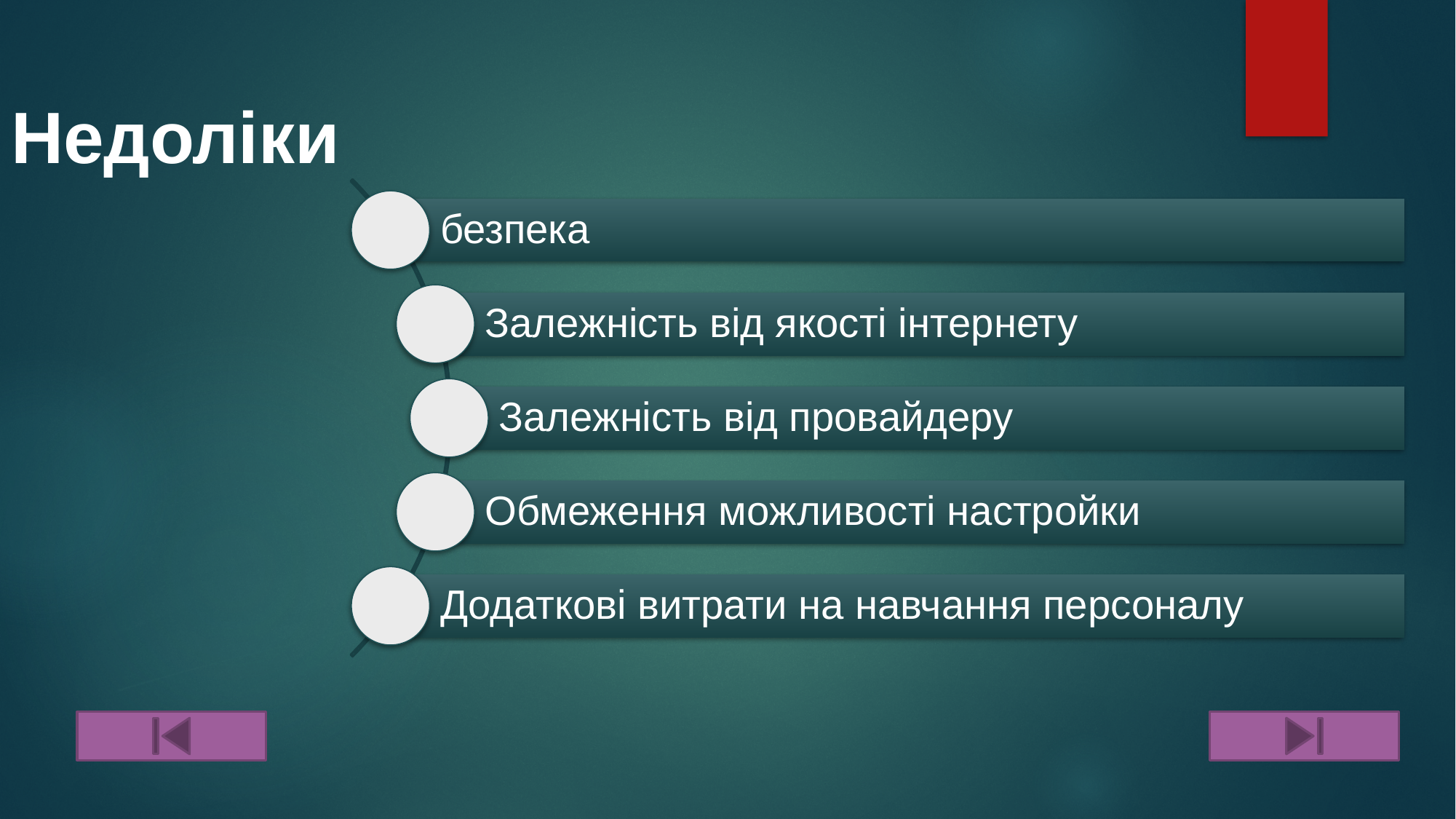

# Недоліки
безпека
Залежність від якості інтернету
Залежність від провайдеру
Обмеження можливості настройки
Додаткові витрати на навчання персоналу